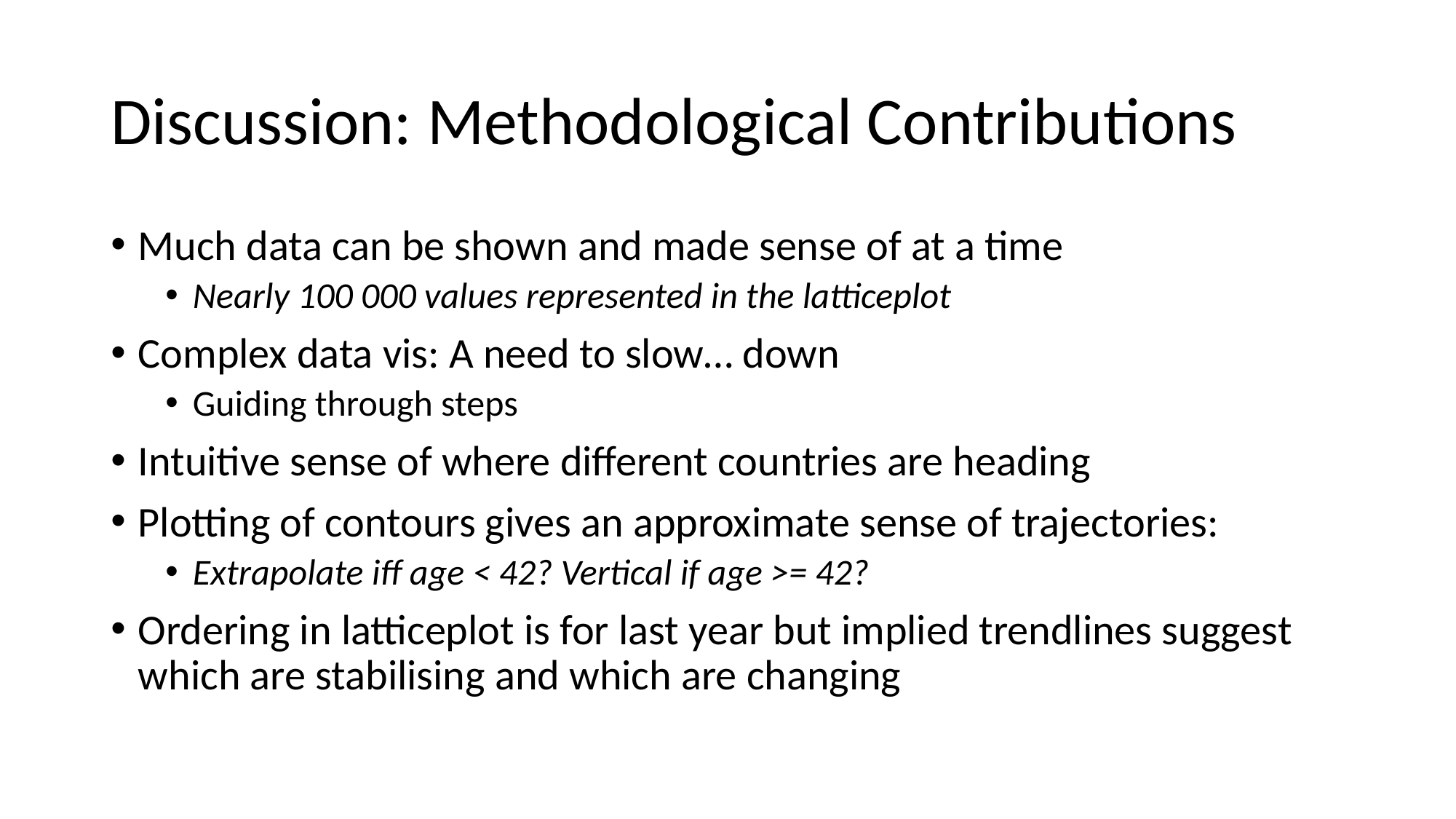

# Discussion: Methodological Contributions
Much data can be shown and made sense of at a time
Nearly 100 000 values represented in the latticeplot
Complex data vis: A need to slow… down
Guiding through steps
Intuitive sense of where different countries are heading
Plotting of contours gives an approximate sense of trajectories:
Extrapolate iff age < 42? Vertical if age >= 42?
Ordering in latticeplot is for last year but implied trendlines suggest which are stabilising and which are changing